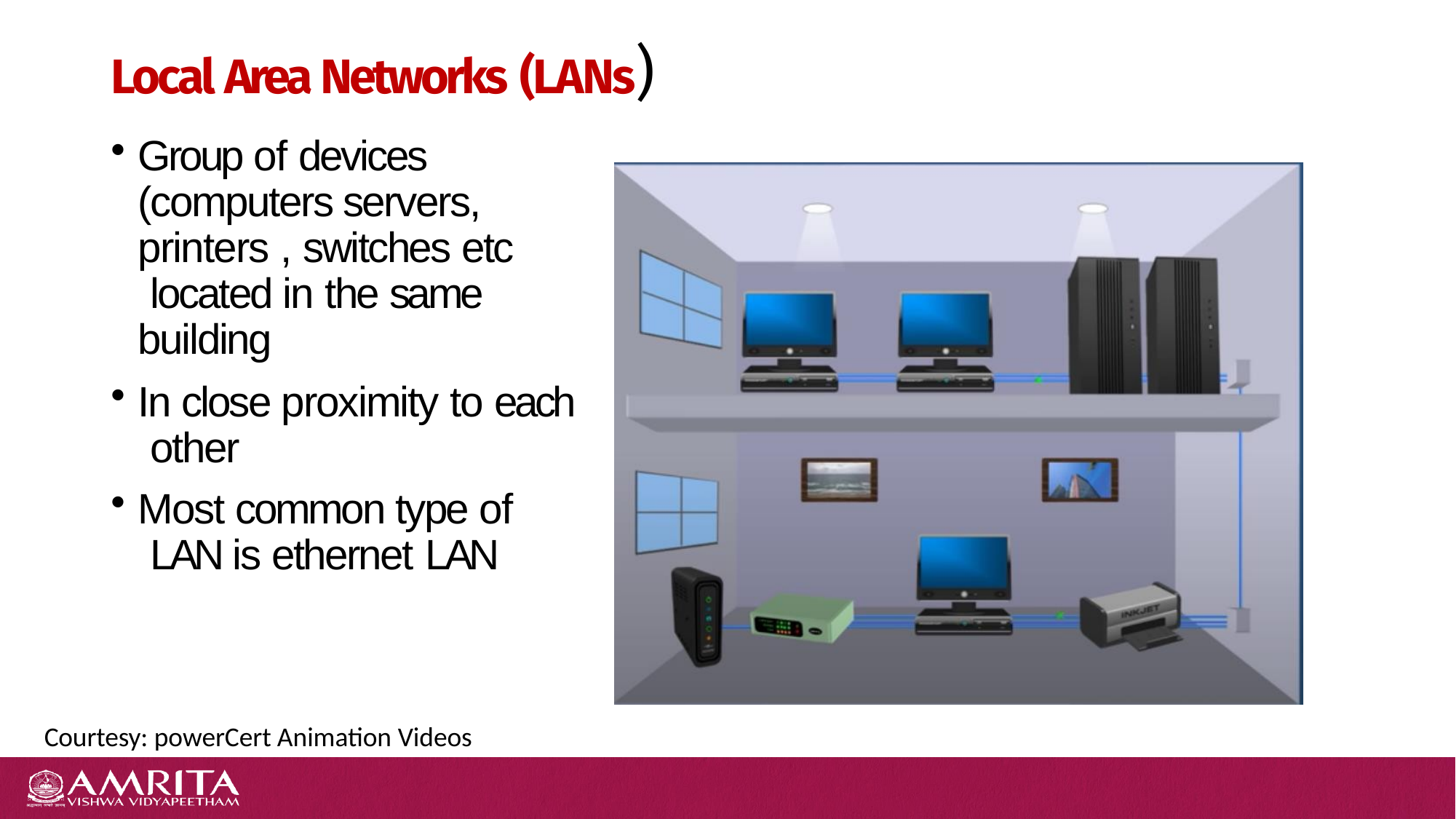

# Local Area Networks (LANs)
Group of devices  (computers servers,  printers , switches etc  located in the same  building
In close proximity to each  other
Most common type of  LAN is ethernet LAN

Courtesy: powerCert Animation Videos